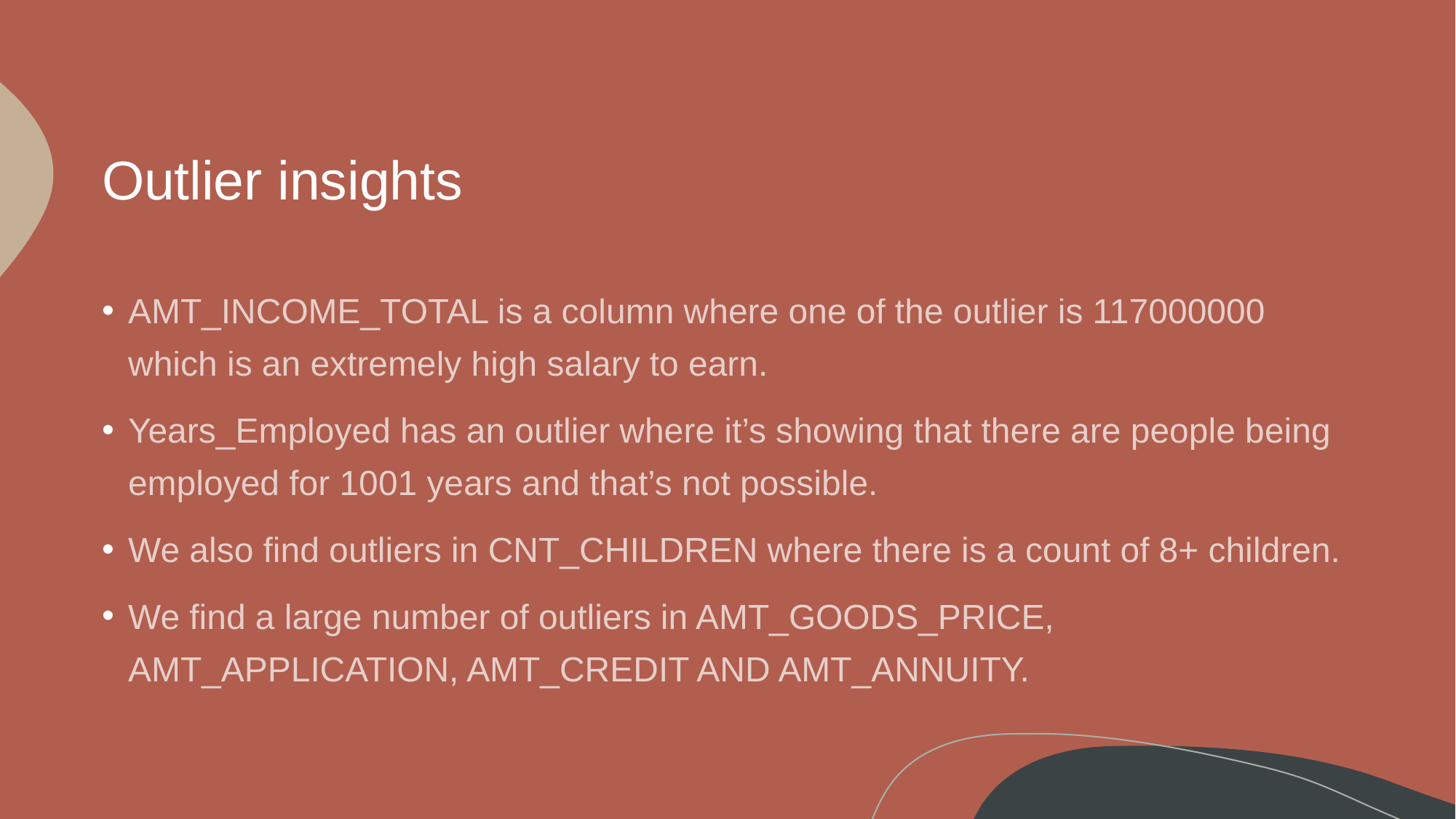

# Outlier insights
AMT_INCOME_TOTAL is a column where one of the outlier is 117000000 which is an extremely high salary to earn.
Years_Employed has an outlier where it’s showing that there are people being employed for 1001 years and that’s not possible.
We also find outliers in CNT_CHILDREN where there is a count of 8+ children.
We find a large number of outliers in AMT_GOODS_PRICE, AMT_APPLICATION, AMT_CREDIT AND AMT_ANNUITY.